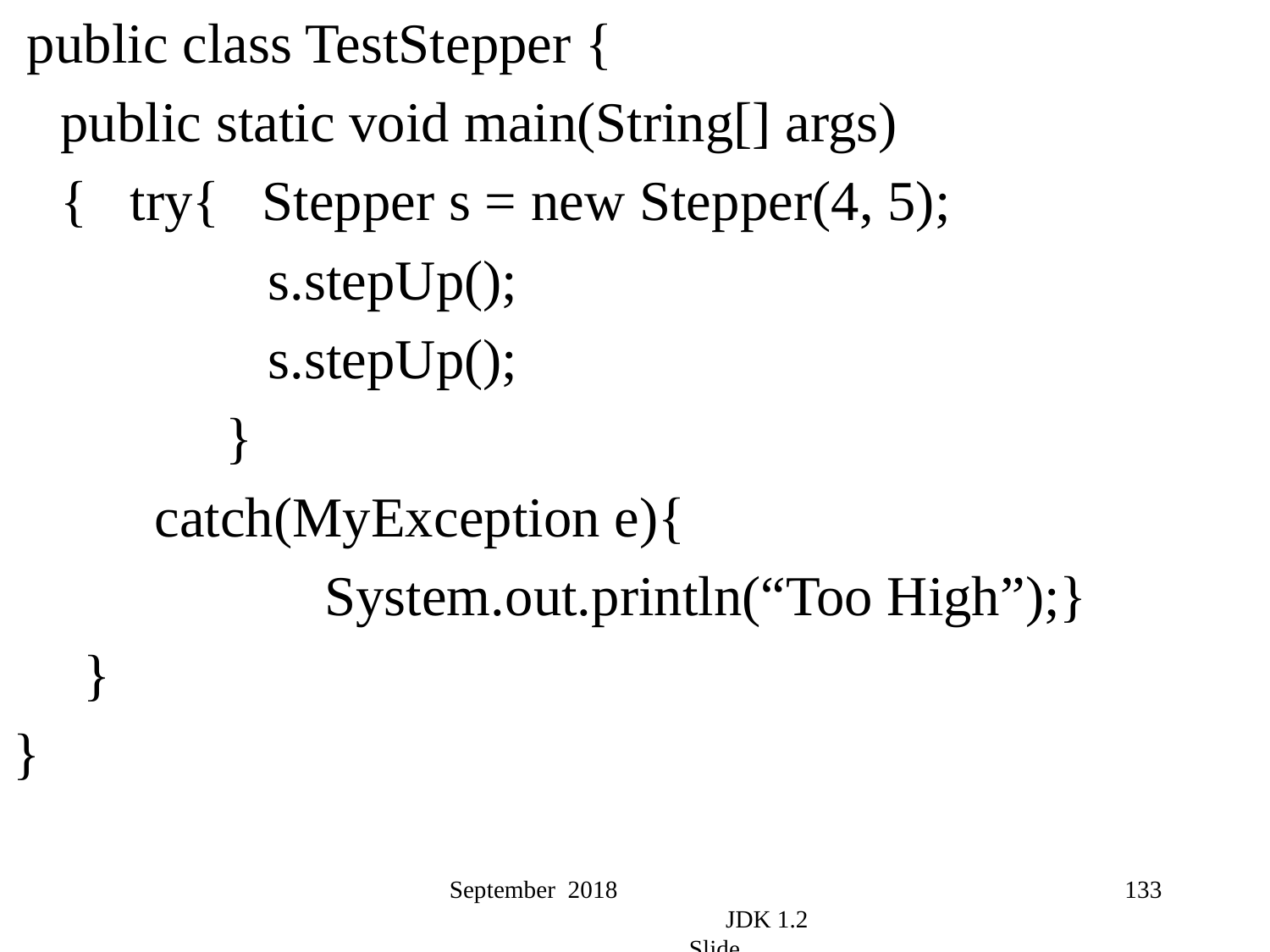

public class TestStepper {
	public static void main(String[] args)
	{   try{   Stepper s = new Stepper(4, 5);
                  s.stepUp();
                  s.stepUp();
               }
          catch(MyException e){
                      System.out.println(“Too High”);}
     }
}

September  2018                                                                               JDK 1.2                              Slide
133